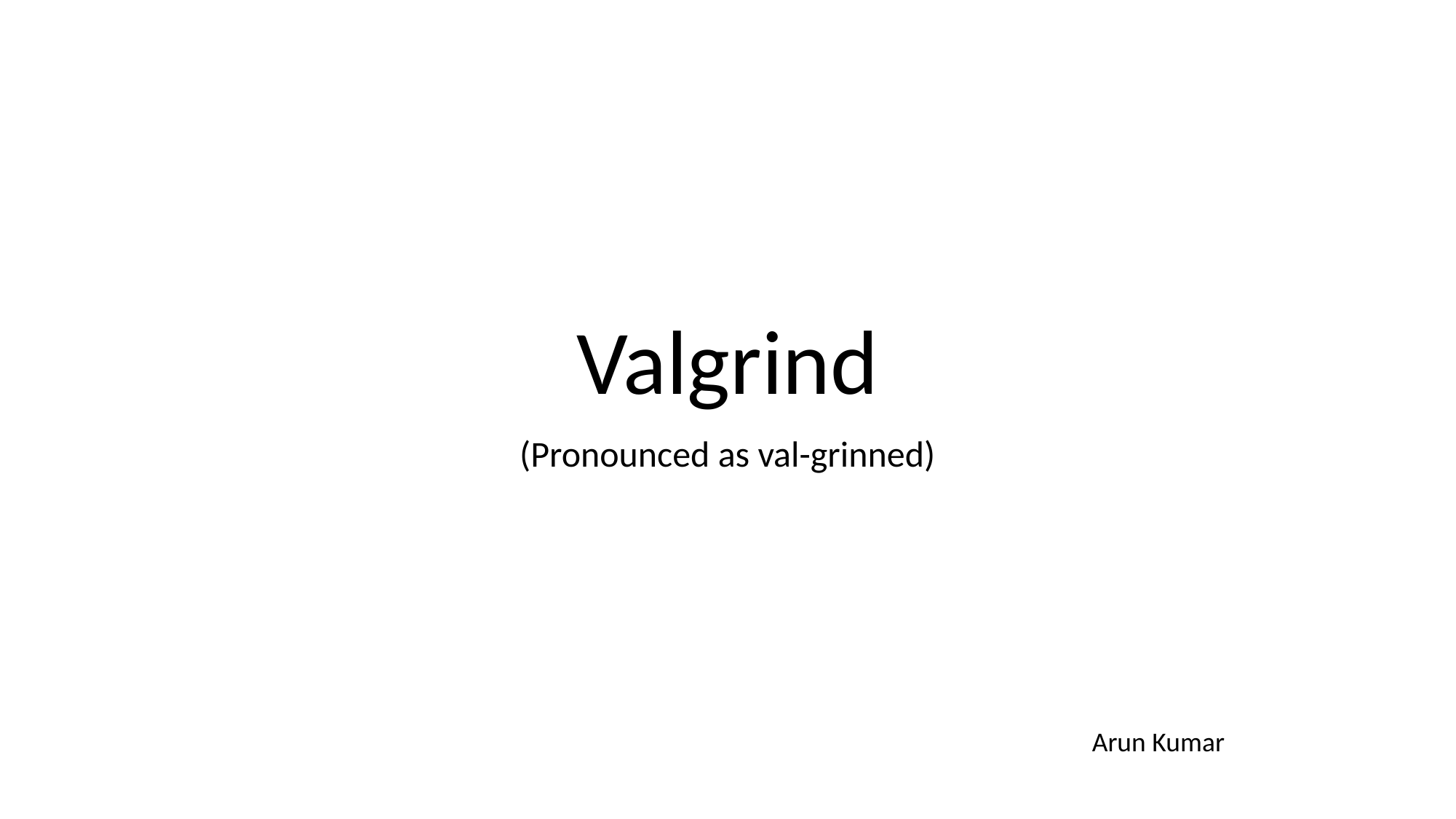

# Valgrind
(Pronounced as val-grinned)
Arun Kumar